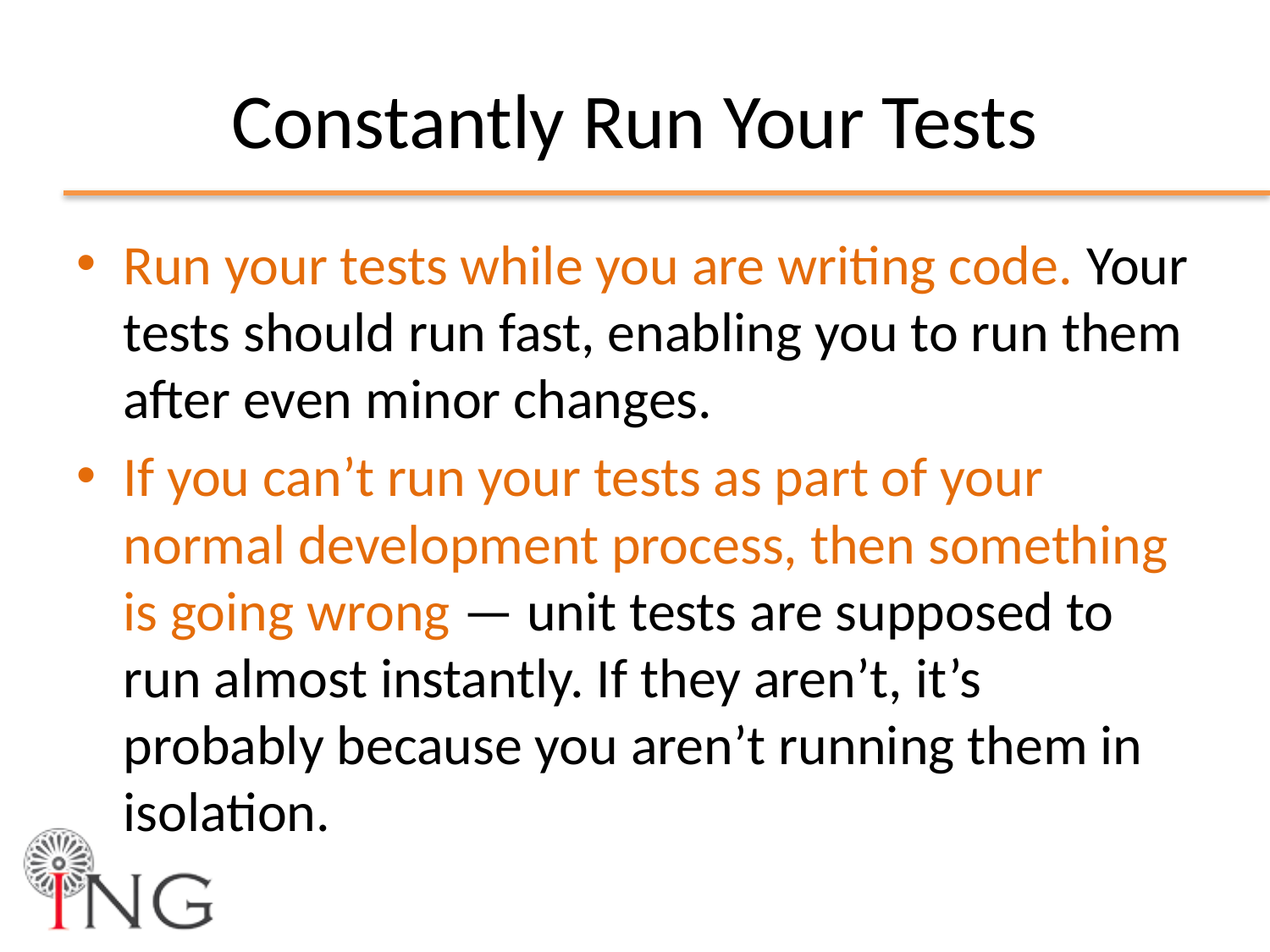

# Constantly Run Your Tests
Run your tests while you are writing code. Your tests should run fast, enabling you to run them after even minor changes.
If you can’t run your tests as part of your normal development process, then something is going wrong — unit tests are supposed to run almost instantly. If they aren’t, it’s probably because you aren’t running them in isolation.